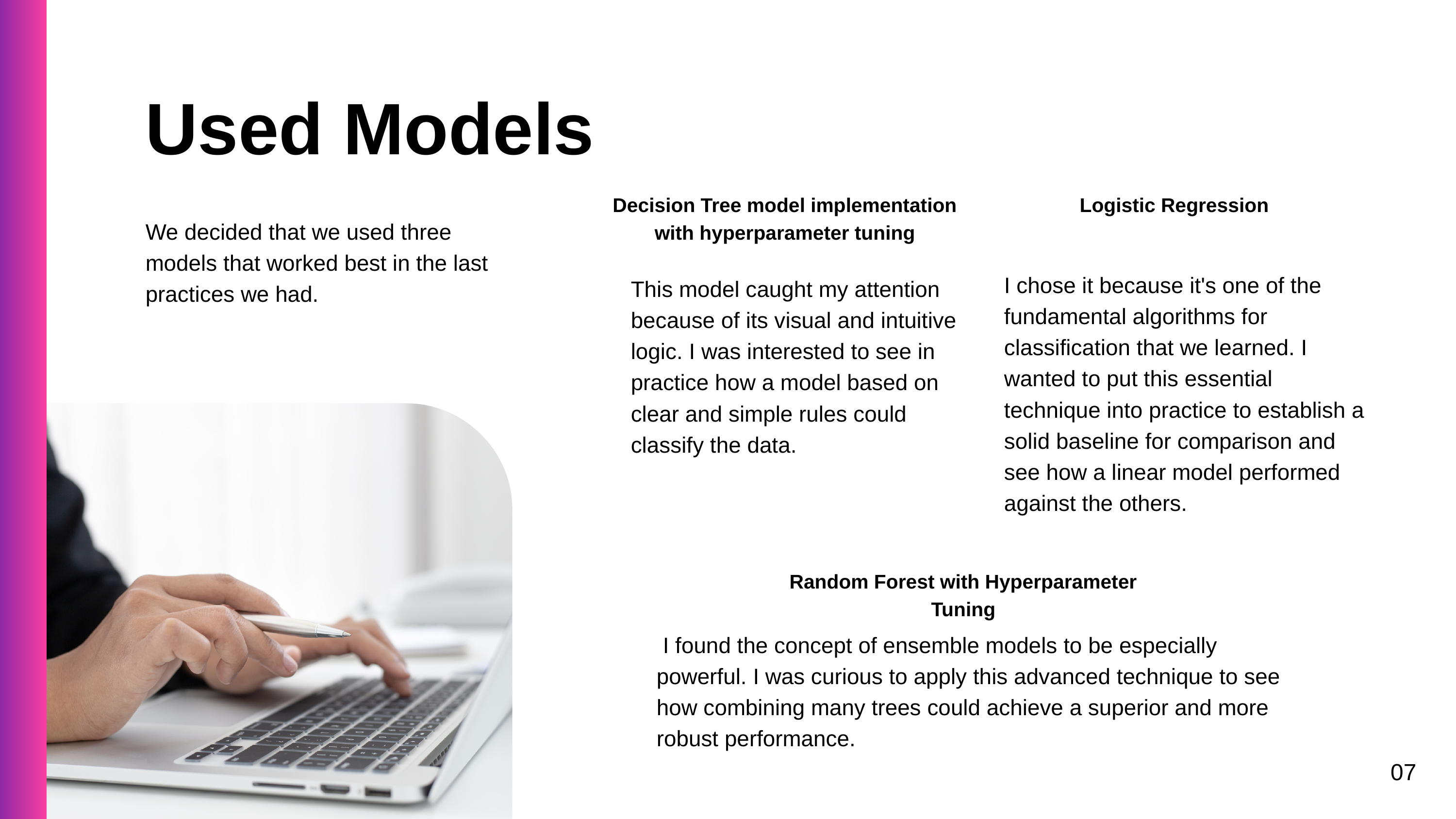

Used Models
Decision Tree model implementation with hyperparameter tuning
Logistic Regression
We decided that we used three models that worked best in the last practices we had.
I chose it because it's one of the fundamental algorithms for classification that we learned. I wanted to put this essential technique into practice to establish a solid baseline for comparison and see how a linear model performed against the others.
This model caught my attention because of its visual and intuitive logic. I was interested to see in practice how a model based on clear and simple rules could classify the data.

Random Forest with Hyperparameter Tuning
 I found the concept of ensemble models to be especially powerful. I was curious to apply this advanced technique to see how combining many trees could achieve a superior and more robust performance.
07